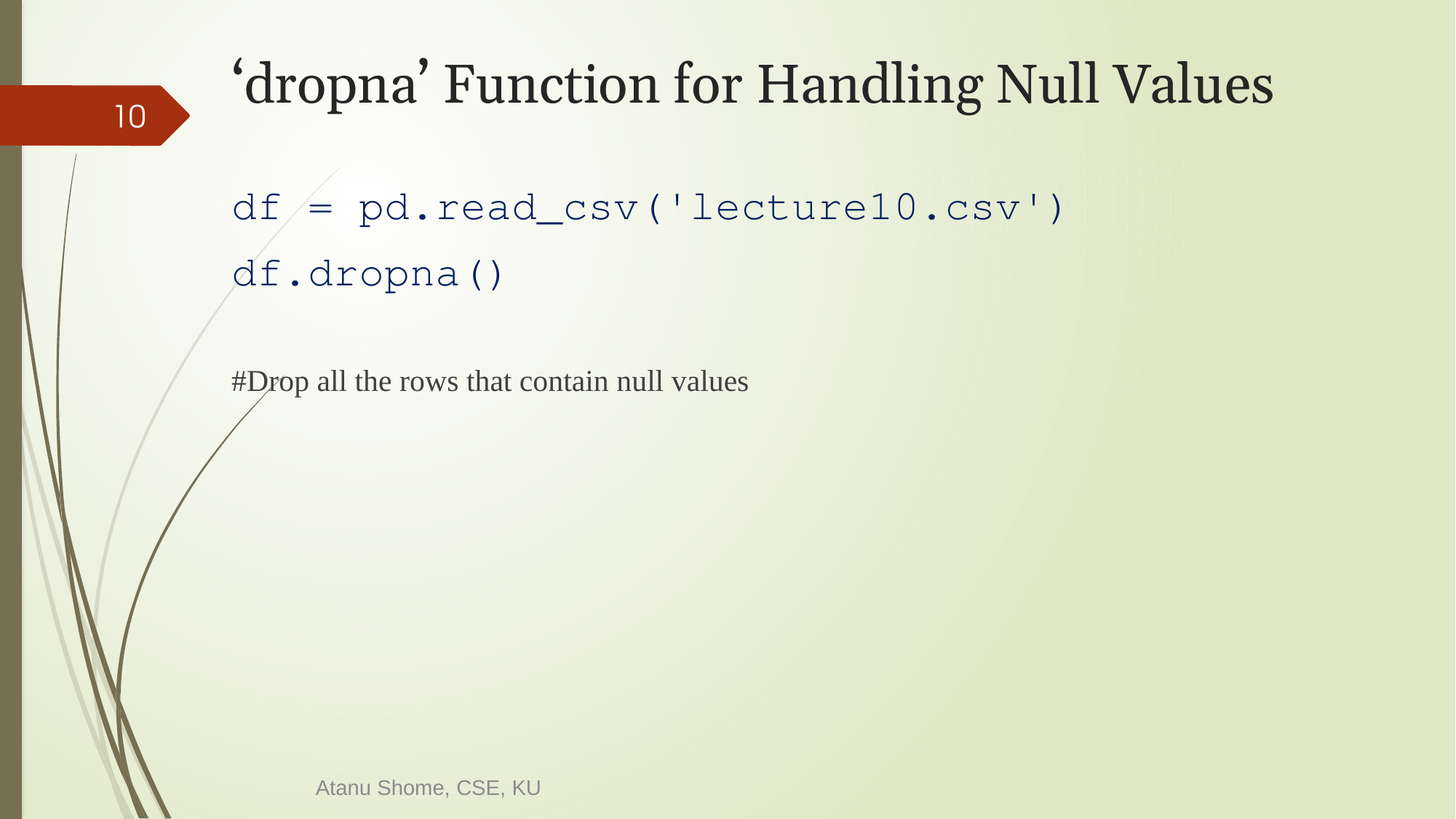

# ‘dropna’ Function for Handling Null Values
10
df = pd.read_csv('lecture10.csv')
df.dropna()

#Drop all the rows that contain null values
Atanu Shome, CSE, KU